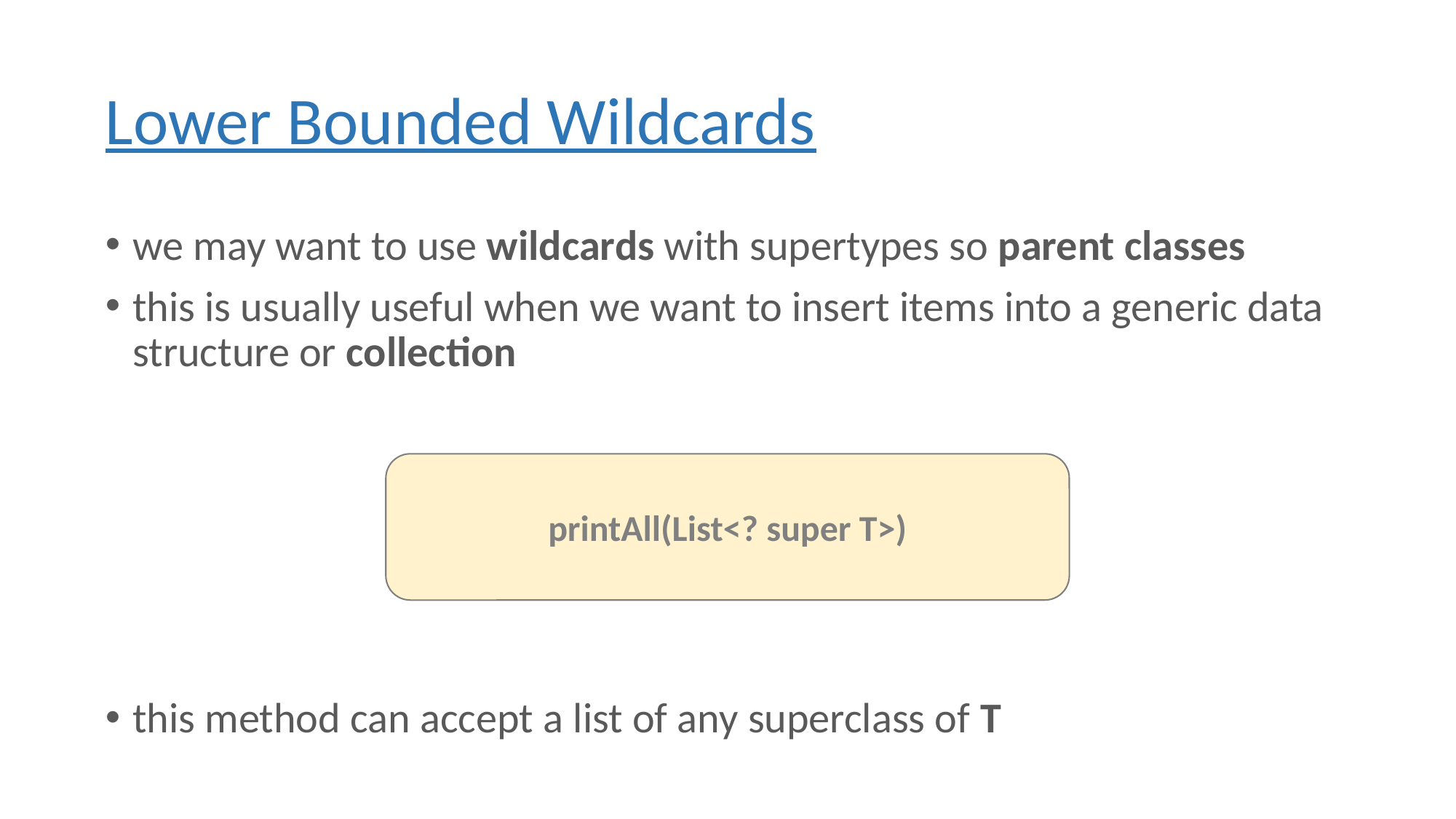

# Lower Bounded Wildcards
we may want to use wildcards with supertypes so parent classes
this is usually useful when we want to insert items into a generic data  structure or collection

this method can accept a list of any superclass of T

printAll(List<? super T>)